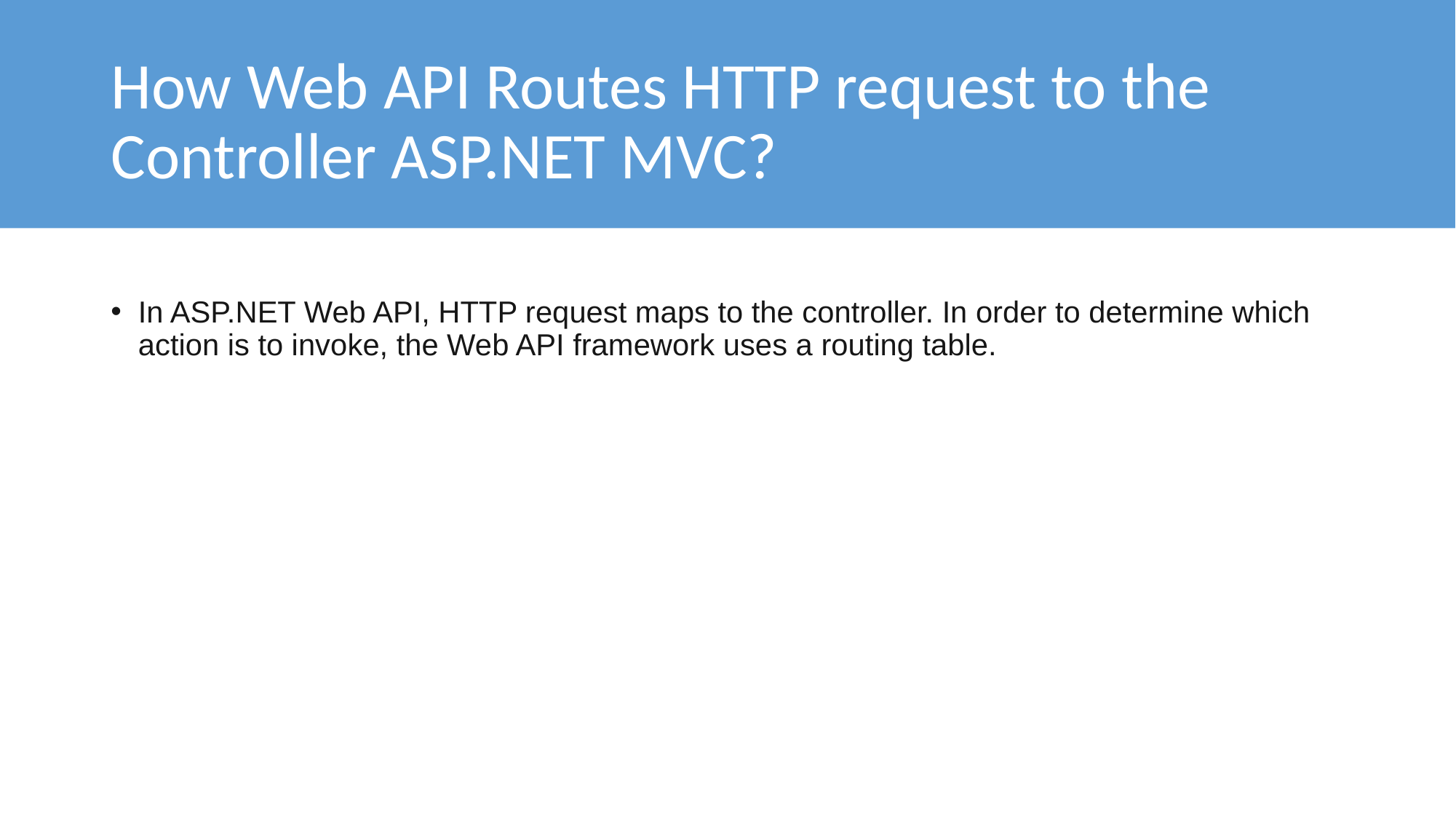

# How Web API Routes HTTP request to the Controller ASP.NET MVC?
In ASP.NET Web API, HTTP request maps to the controller. In order to determine which action is to invoke, the Web API framework uses a routing table.